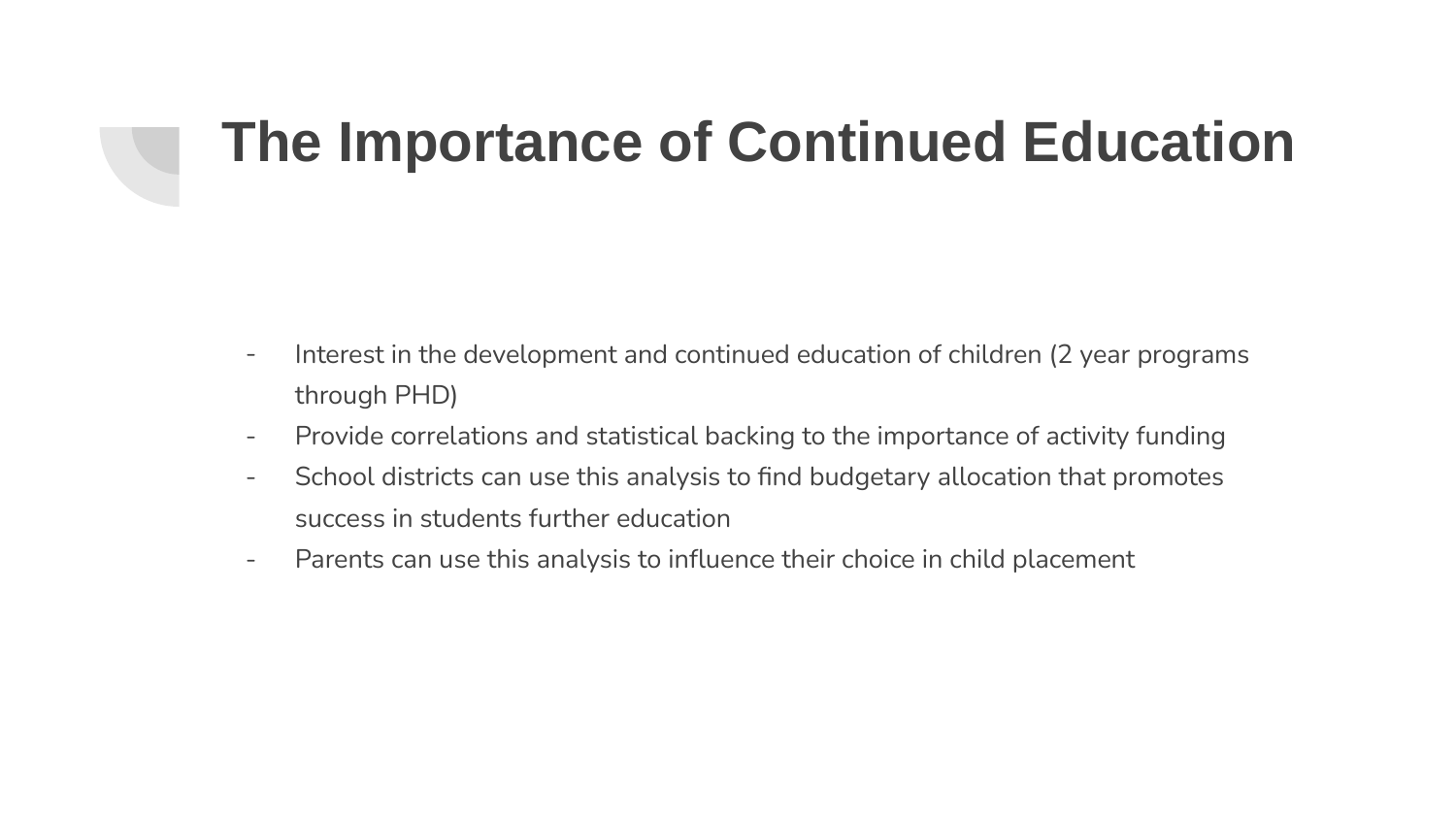

# The Importance of Continued Education
Interest in the development and continued education of children (2 year programs through PHD)
Provide correlations and statistical backing to the importance of activity funding
School districts can use this analysis to find budgetary allocation that promotes success in students further education
Parents can use this analysis to influence their choice in child placement